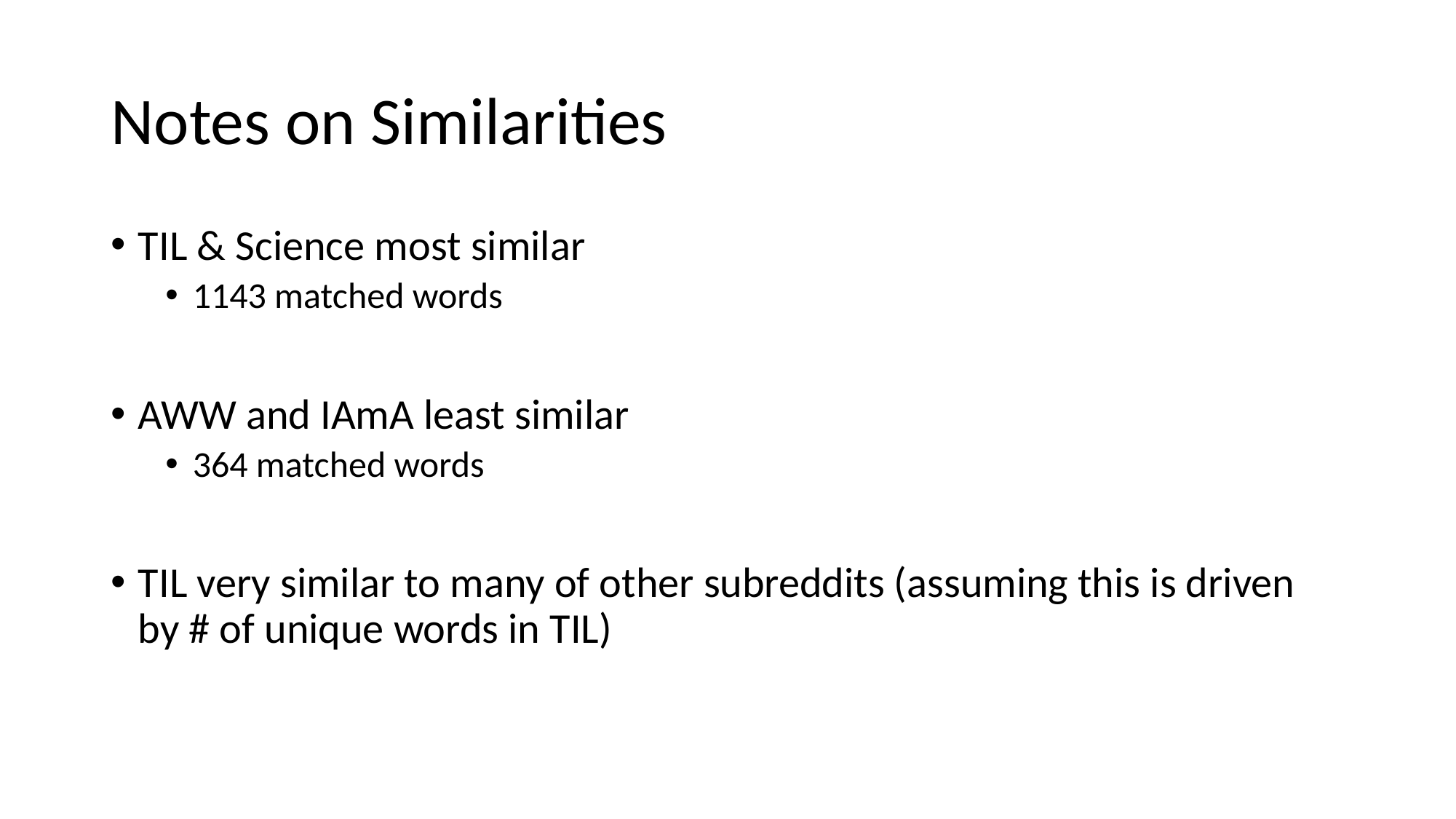

# Notes on Similarities
TIL & Science most similar
1143 matched words

AWW and IAmA least similar
364 matched words

TIL very similar to many of other subreddits (assuming this is driven by # of unique words in TIL)